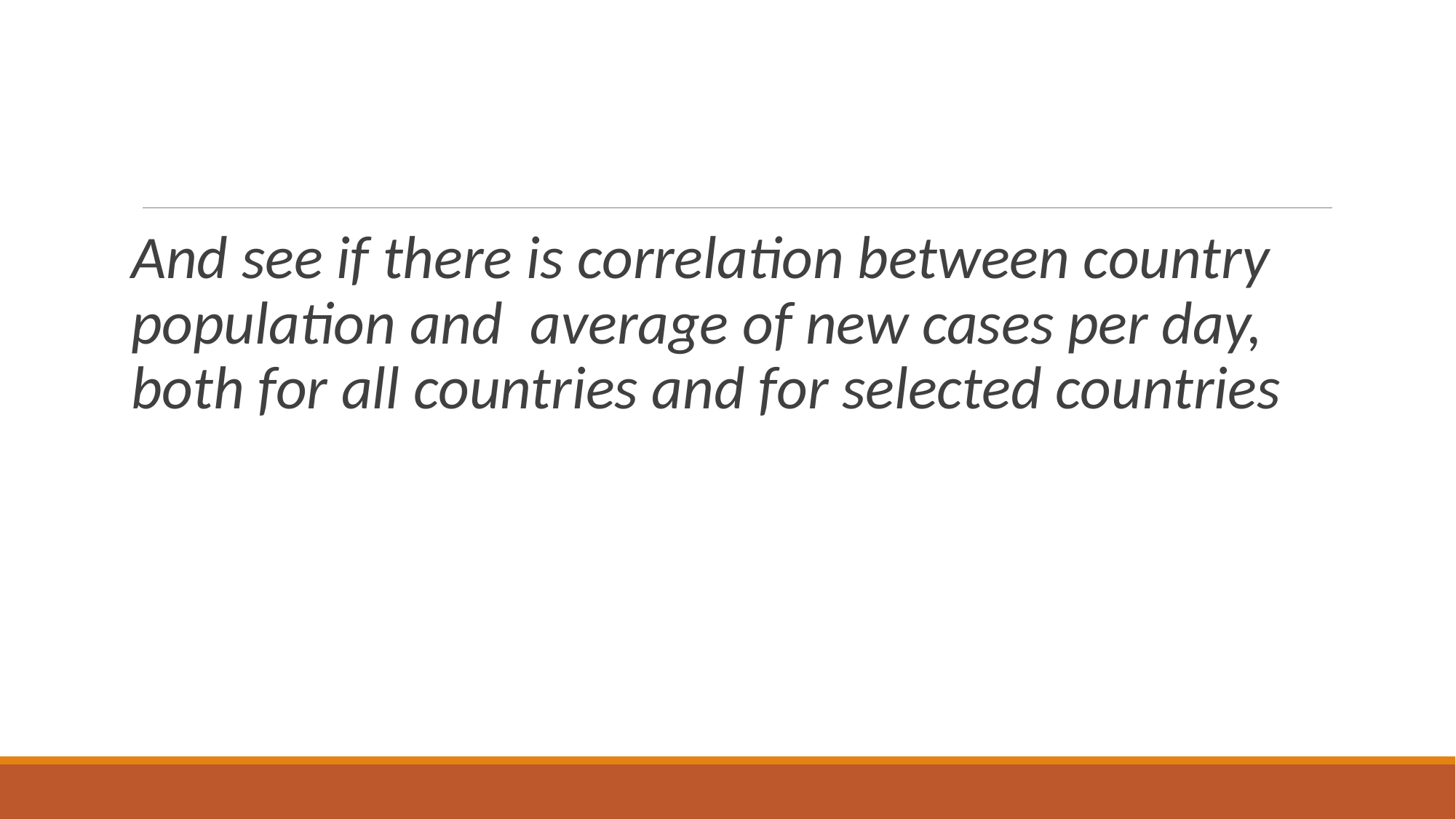

#
And see if there is correlation between country population and  average of new cases per day, both for all countries and for selected countries